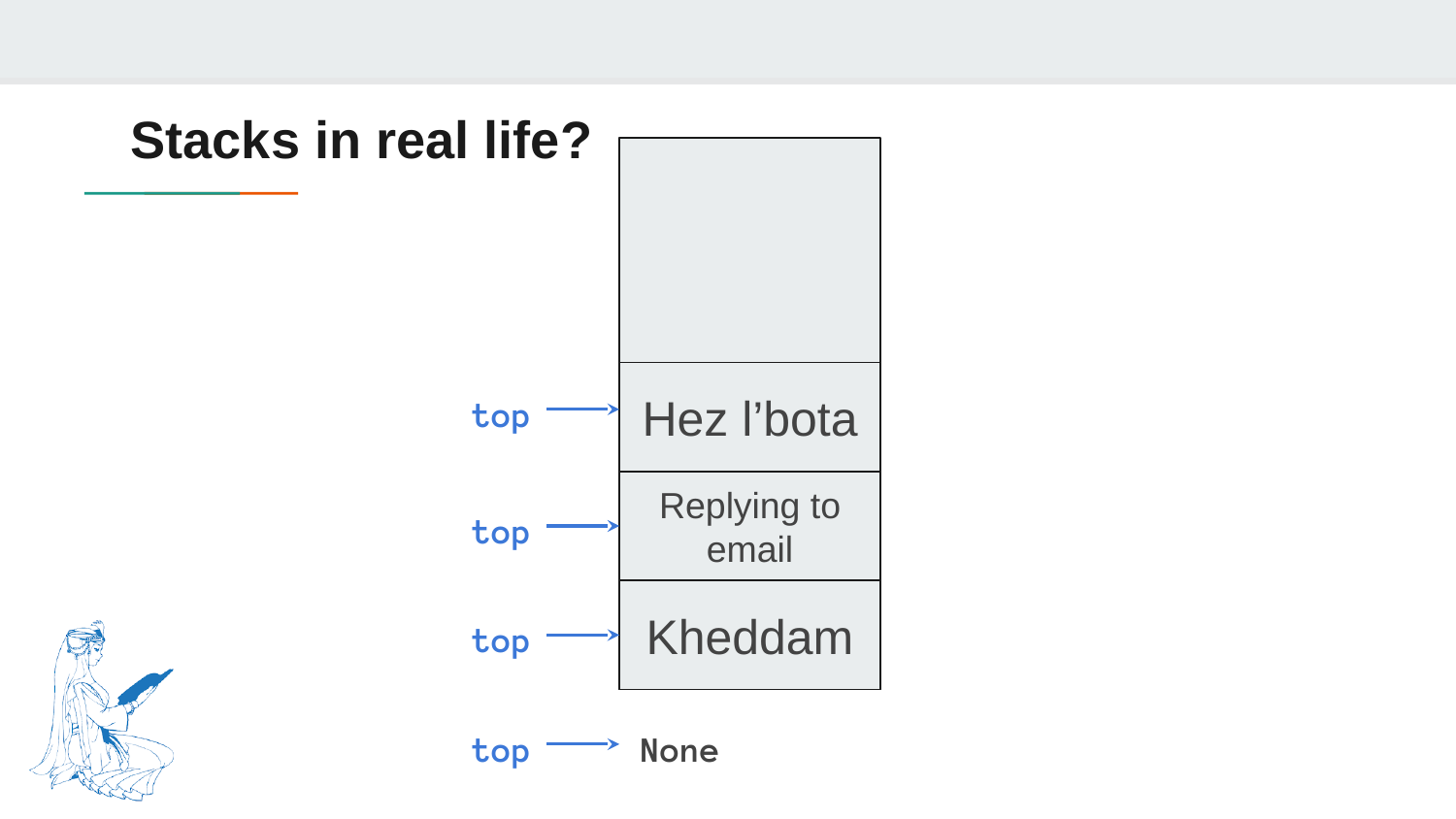

# Stacks in real life?

Hez l’bota
top
Replying to email
top
Kheddam
top
top
None